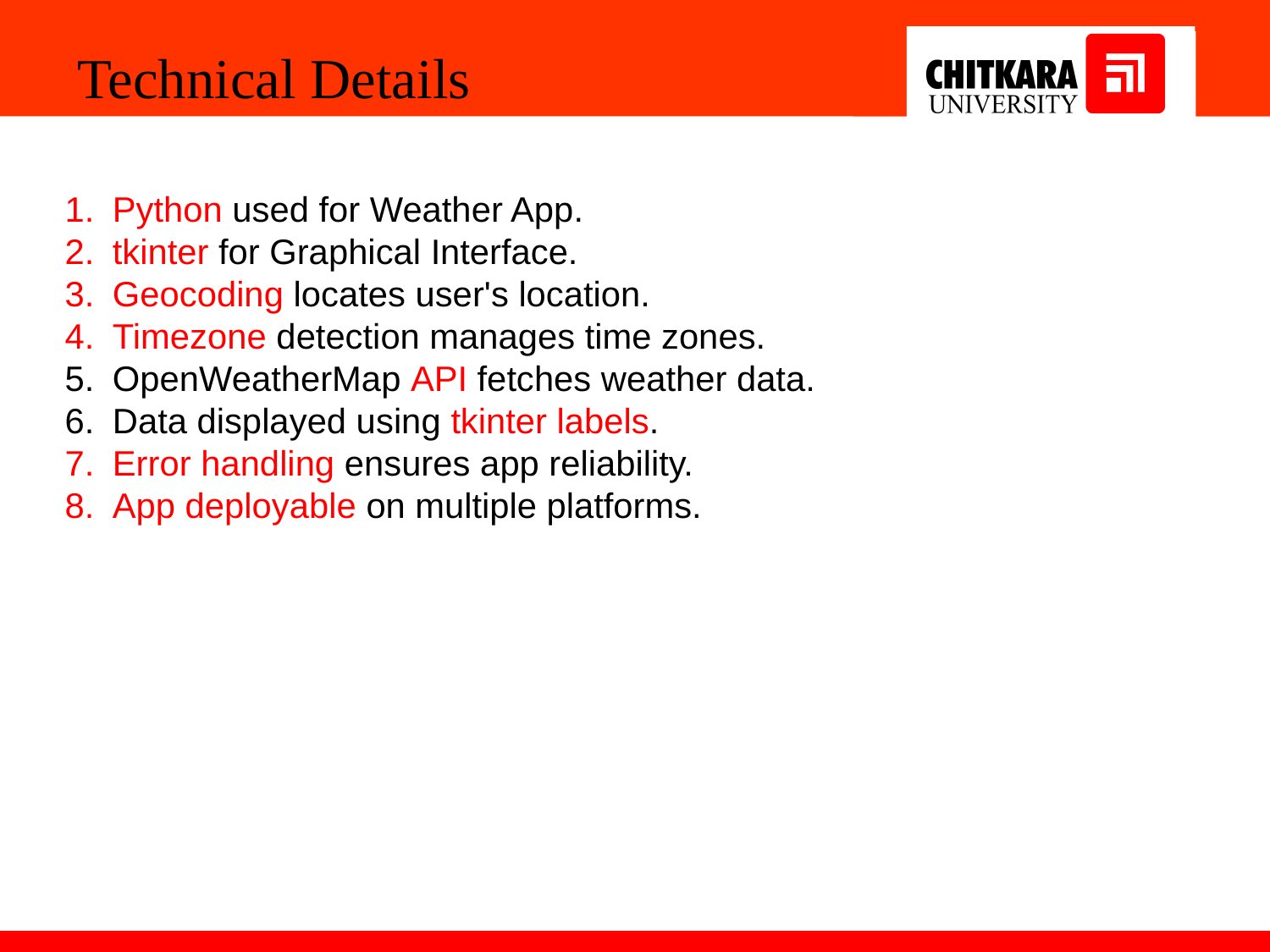

Technical Details

Python used for Weather App.
tkinter for Graphical Interface.
Geocoding locates user's location.
Timezone detection manages time zones.
OpenWeatherMap API fetches weather data.
Data displayed using tkinter labels.
Error handling ensures app reliability.
App deployable on multiple platforms.